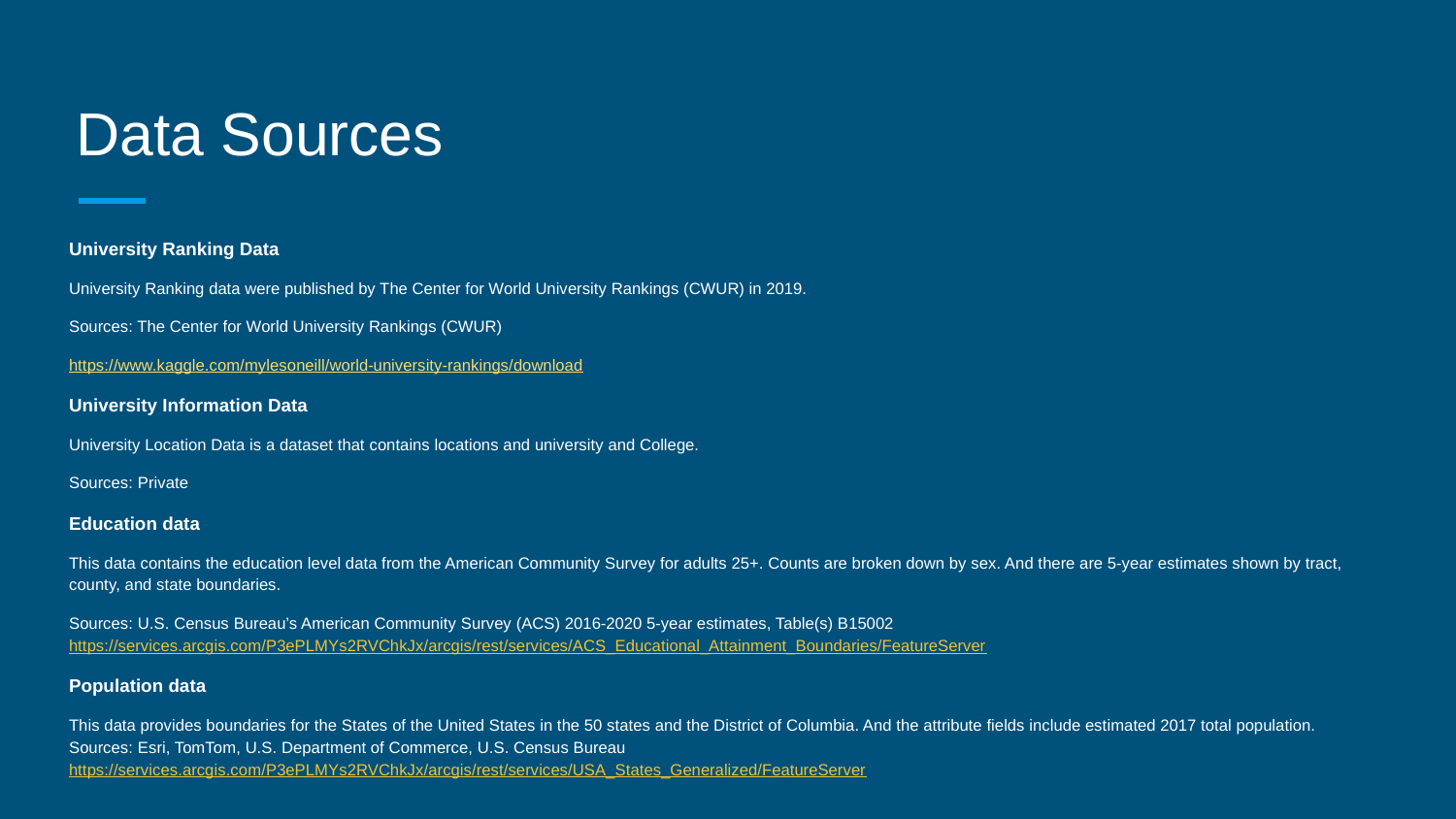

# Data Sources
University Ranking Data
University Ranking data were published by The Center for World University Rankings (CWUR) in 2019.
Sources: The Center for World University Rankings (CWUR)
https://www.kaggle.com/mylesoneill/world-university-rankings/download
University Information Data
University Location Data is a dataset that contains locations and university and College.
Sources: Private
Education data
This data contains the education level data from the American Community Survey for adults 25+. Counts are broken down by sex. And there are 5-year estimates shown by tract, county, and state boundaries.
Sources: U.S. Census Bureau’s American Community Survey (ACS) 2016-2020 5-year estimates, Table(s) B15002 https://services.arcgis.com/P3ePLMYs2RVChkJx/arcgis/rest/services/ACS_Educational_Attainment_Boundaries/FeatureServer
Population data
This data provides boundaries for the States of the United States in the 50 states and the District of Columbia. And the attribute fields include estimated 2017 total population.  Sources: Esri, TomTom, U.S. Department of Commerce, U.S. Census Bureau https://services.arcgis.com/P3ePLMYs2RVChkJx/arcgis/rest/services/USA_States_Generalized/FeatureServer